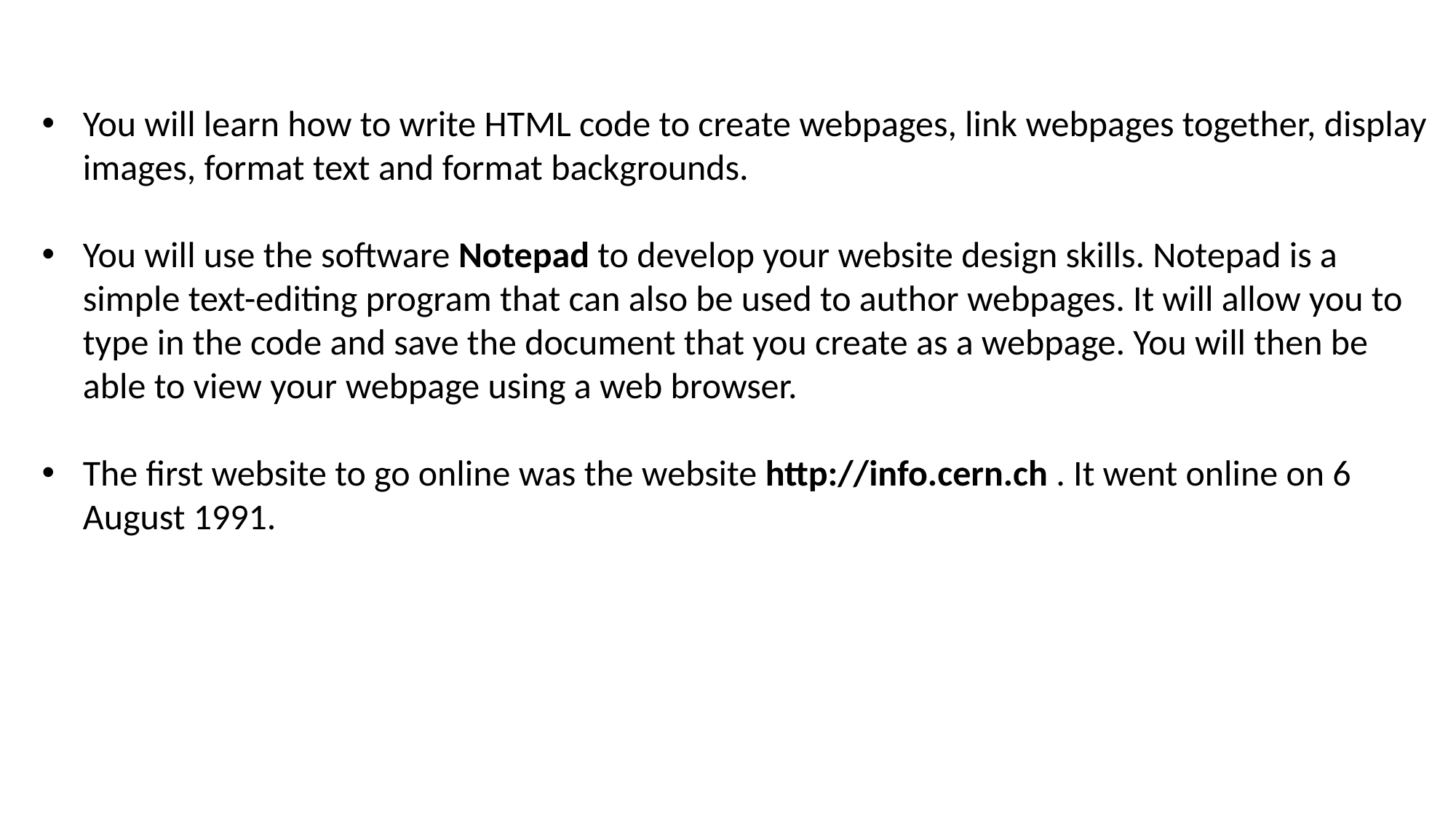

You will learn how to write HTML code to create webpages, link webpages together, display images, format text and format backgrounds.

You will use the software Notepad to develop your website design skills. Notepad is a simple text-editing program that can also be used to author webpages. It will allow you to type in the code and save the document that you create as a webpage. You will then be able to view your webpage using a web browser.

The first website to go online was the website http://info.cern.ch . It went online on 6 August 1991.